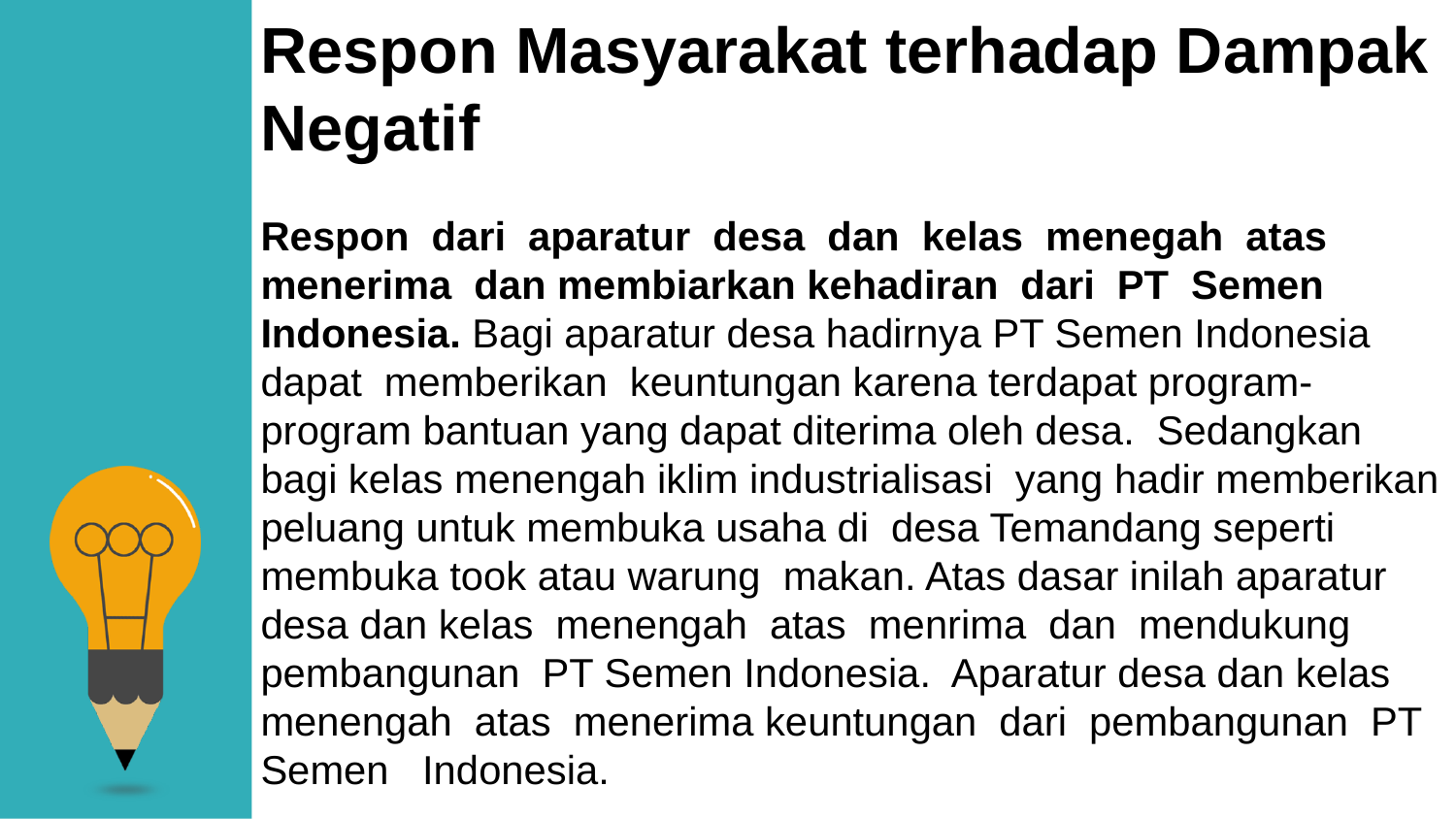

Respon Masyarakat terhadap Dampak Negatif
Respon  dari  aparatur  desa  dan  kelas  menegah  atas   menerima  dan membiarkan kehadiran  dari  PT  Semen   Indonesia. Bagi aparatur desa hadirnya PT Semen Indonesia dapat  memberikan  keuntungan karena terdapat program-program bantuan yang dapat diterima oleh desa.  Sedangkan bagi kelas menengah iklim industrialisasi  yang hadir memberikan peluang untuk membuka usaha di  desa Temandang seperti membuka took atau warung  makan. Atas dasar inilah aparatur desa dan kelas  menengah  atas  menrima  dan  mendukung  pembangunan  PT Semen Indonesia.  Aparatur desa dan kelas  menengah  atas  menerima keuntungan  dari  pembangunan  PT  Semen   Indonesia.